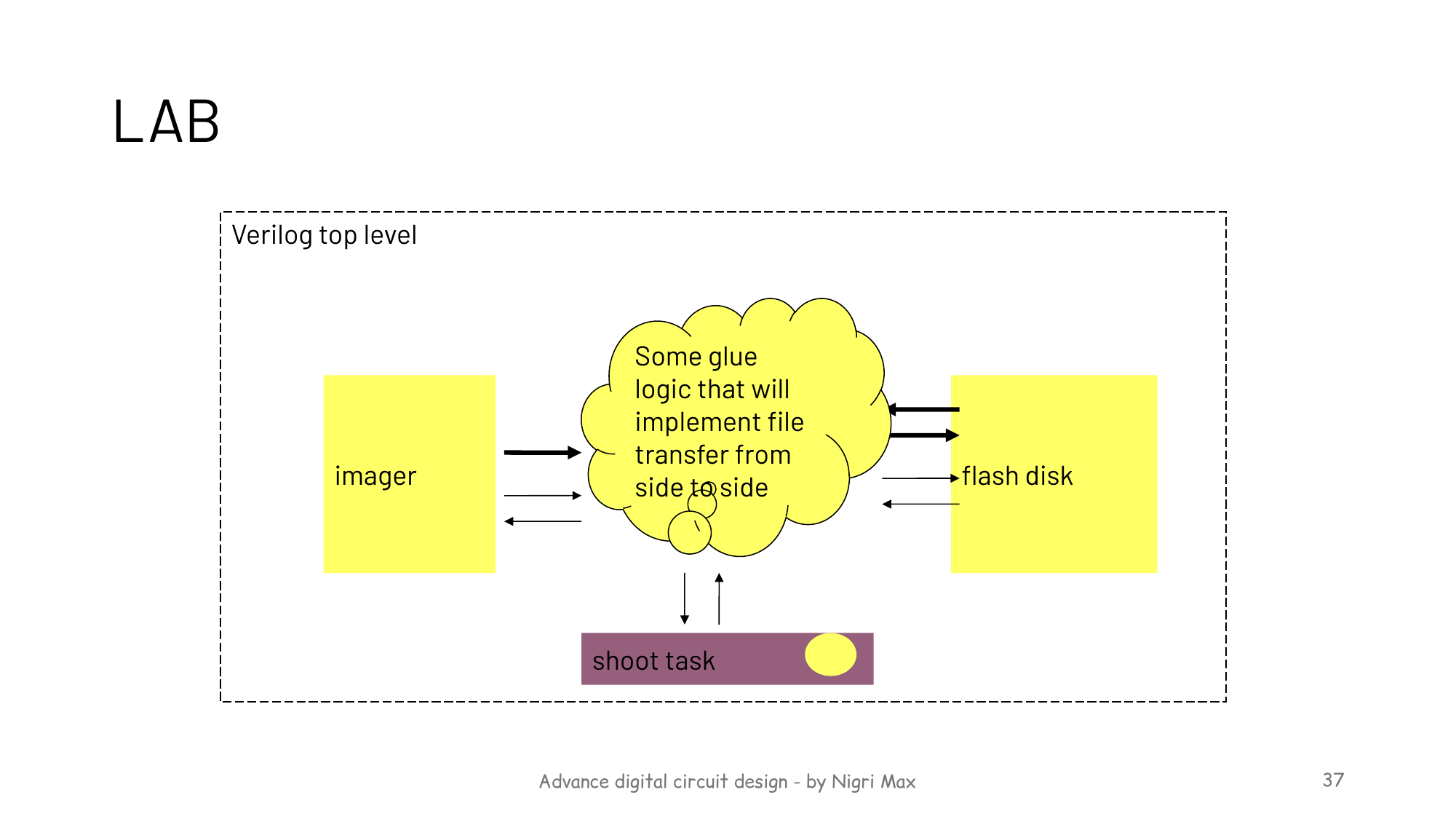

# LAB
Verilog top level
Some glue logic that will implement file transfer from side to side
imager
flash disk

shoot task
Advance digital circuit design - by Nigri Max
37